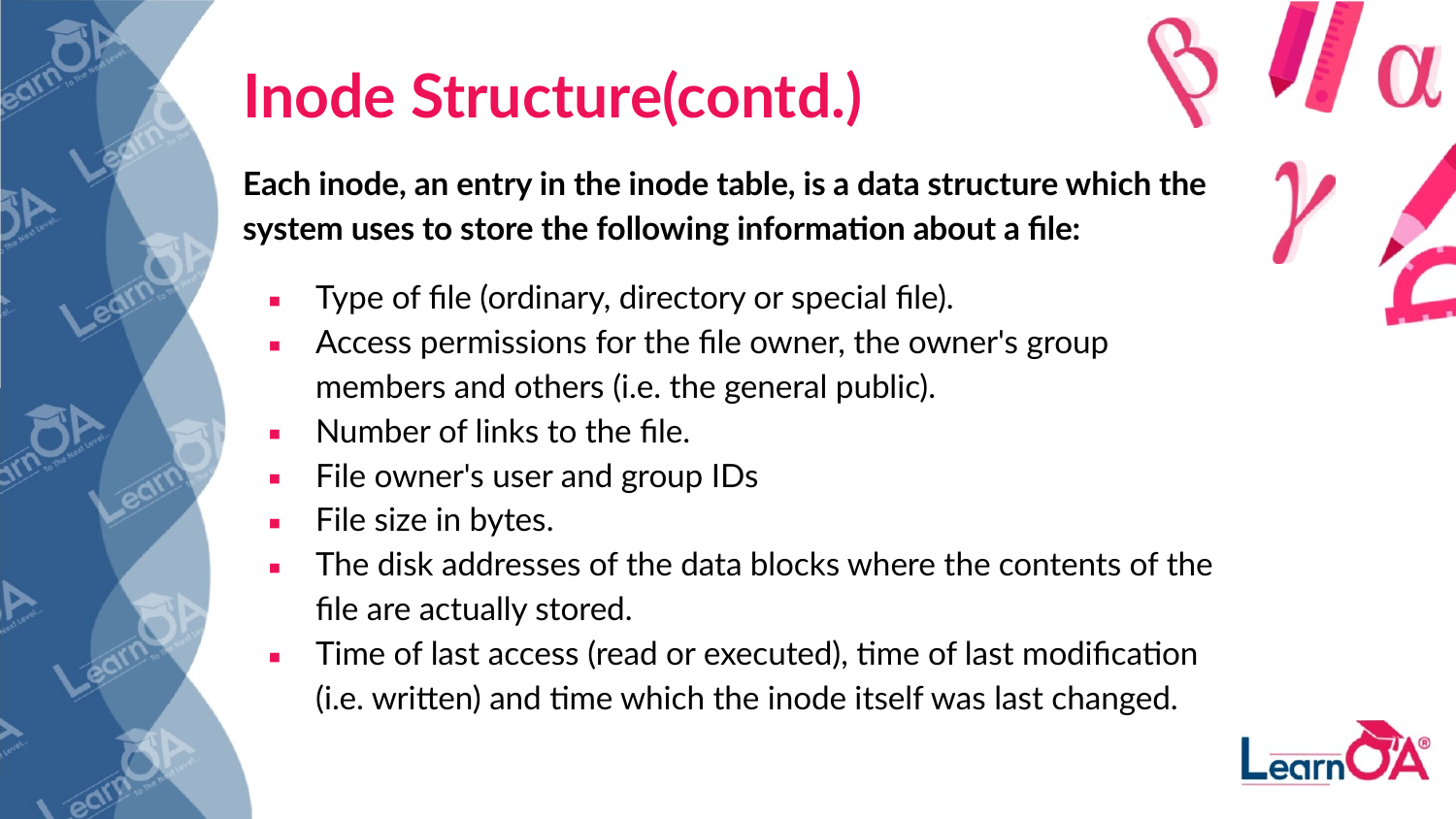

Inode Structure(contd.)

Each inode, an entry in the inode table, is a data structure which the system uses to store the following information about a file:
Type of file (ordinary, directory or special file).
Access permissions for the file owner, the owner's group members and others (i.e. the general public).
Number of links to the file.
File owner's user and group IDs
File size in bytes.
The disk addresses of the data blocks where the contents of the file are actually stored.
Time of last access (read or executed), time of last modification (i.e. written) and time which the inode itself was last changed.